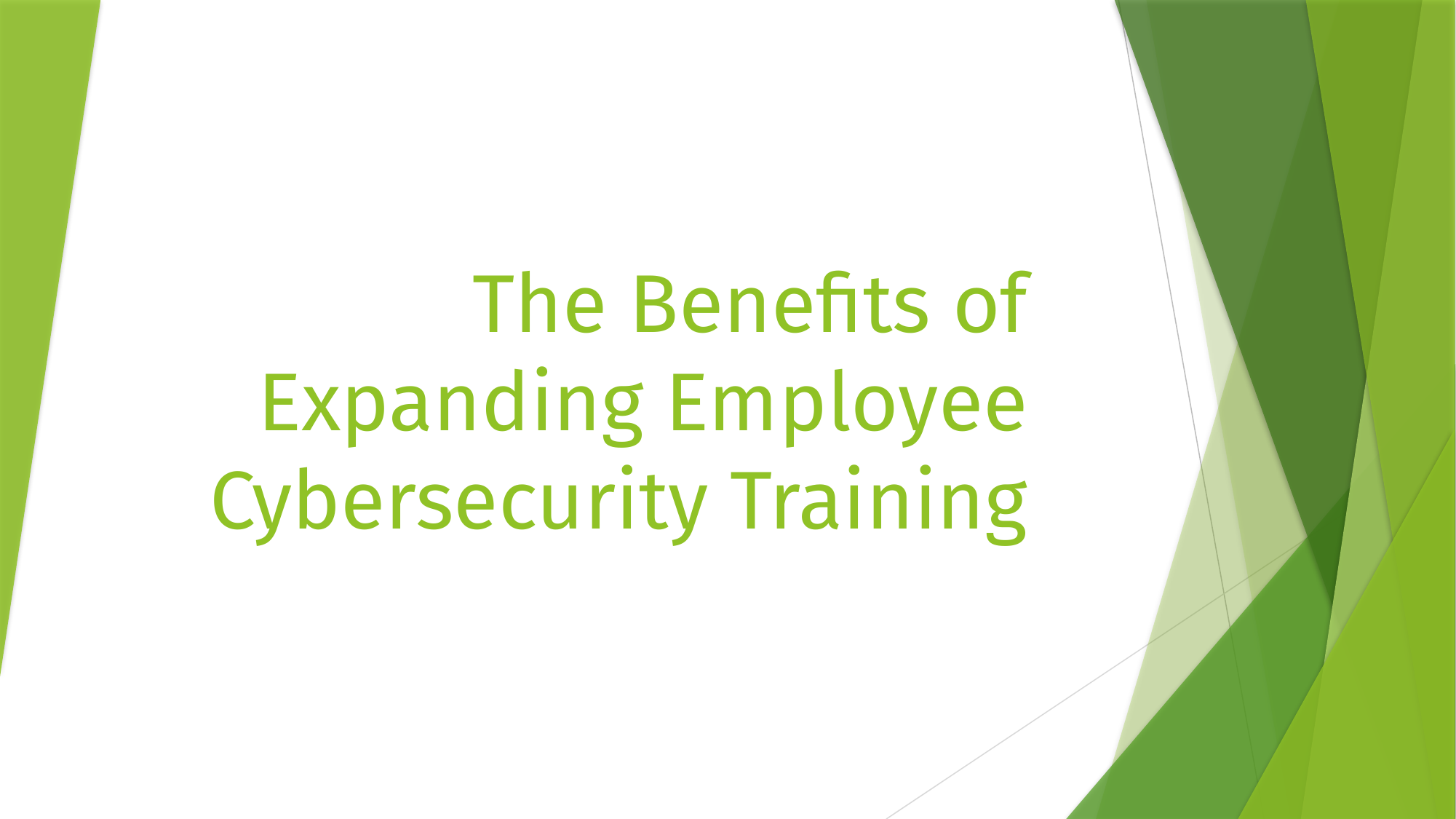

# The Benefits of Expanding Employee Cybersecurity Training